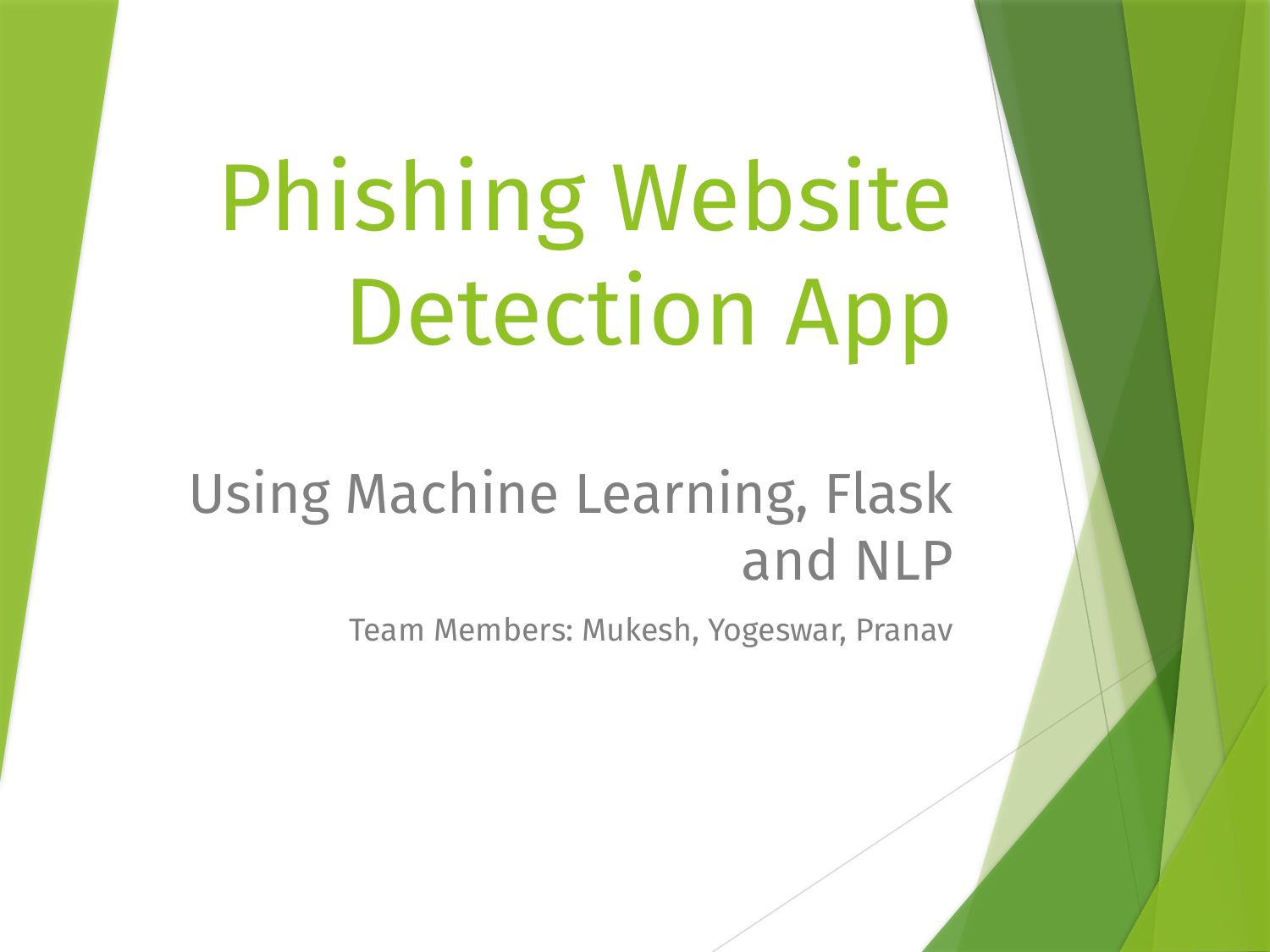

# Phishing Website Detection App
Using Machine Learning, Flask and NLP
Team Members: Mukesh, Yogeswar, Pranav